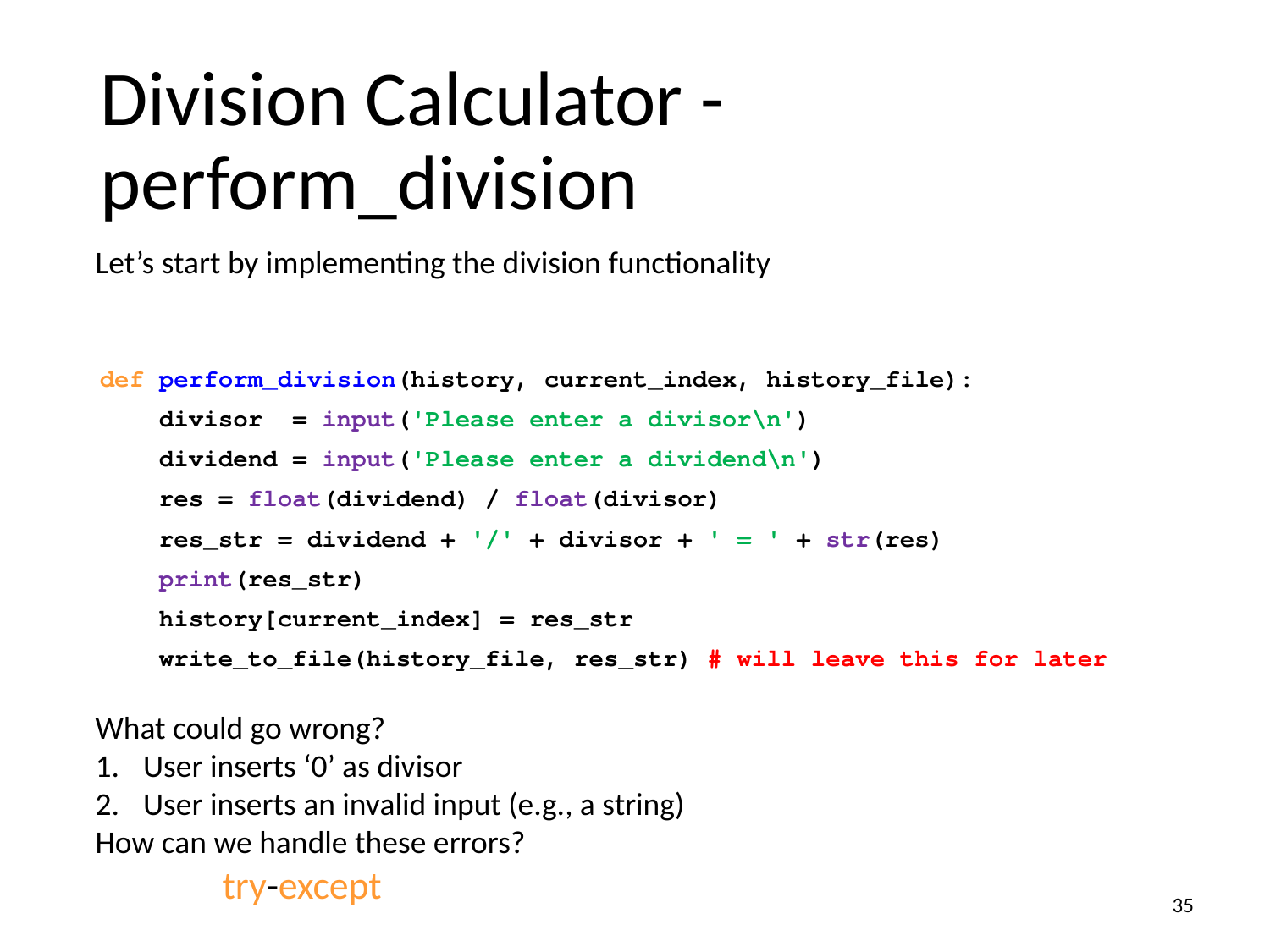

# Division Calculator - perform_division
Let’s start by implementing the division functionality
def perform_division(history, current_index, history_file):
    divisor  = input('Please enter a divisor\n')
    dividend = input('Please enter a dividend\n')
    res = float(dividend) / float(divisor)
    res_str = dividend + '/' + divisor + ' = ' + str(res)
    print(res_str)
    history[current_index] = res_str
    write_to_file(history_file, res_str) # will leave this for later
What could go wrong?
User inserts ‘0’ as divisor
User inserts an invalid input (e.g., a string)
How can we handle these errors?
	try-except
35